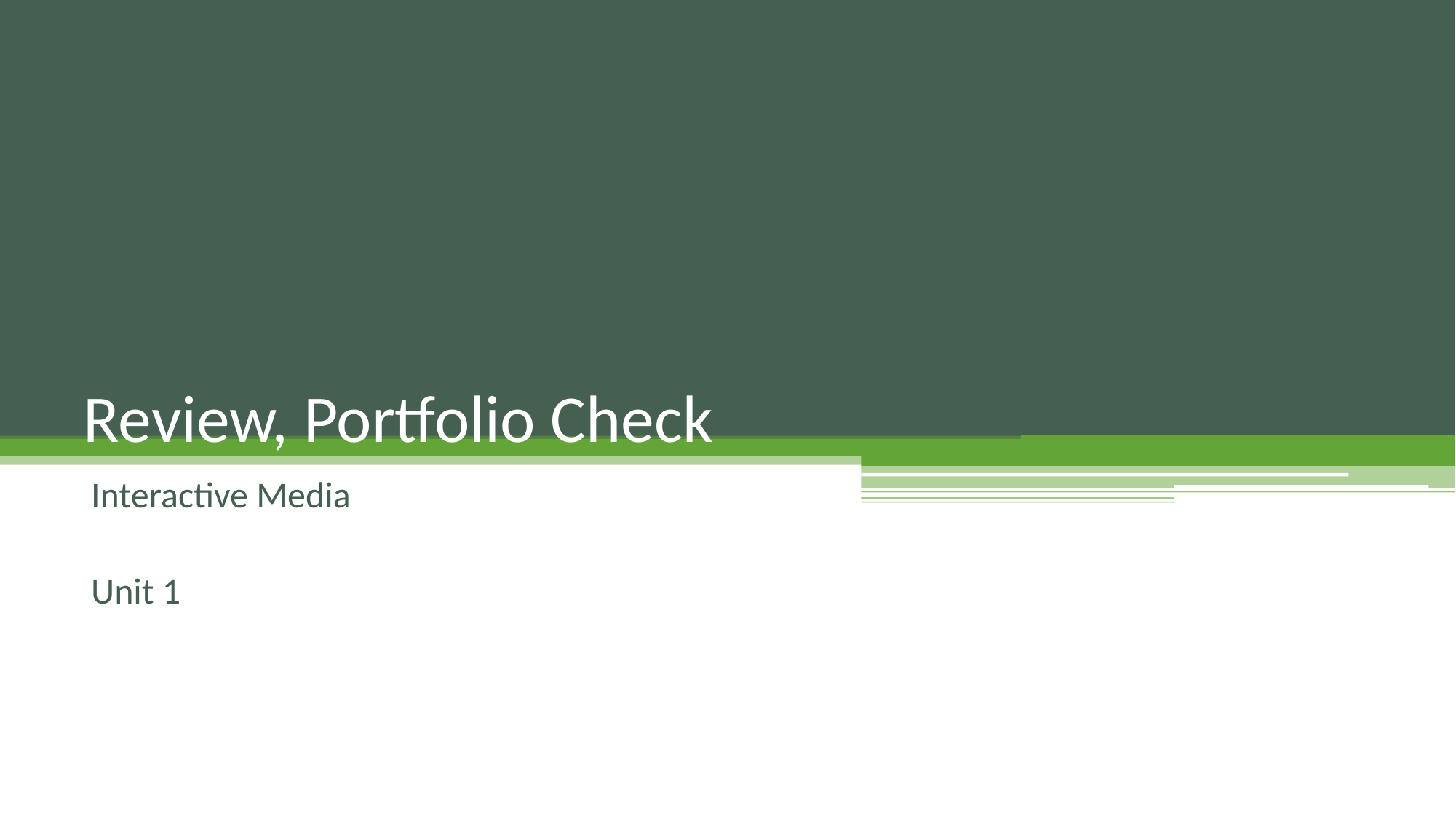

# Review, Portfolio Check
Interactive Media

Unit 1